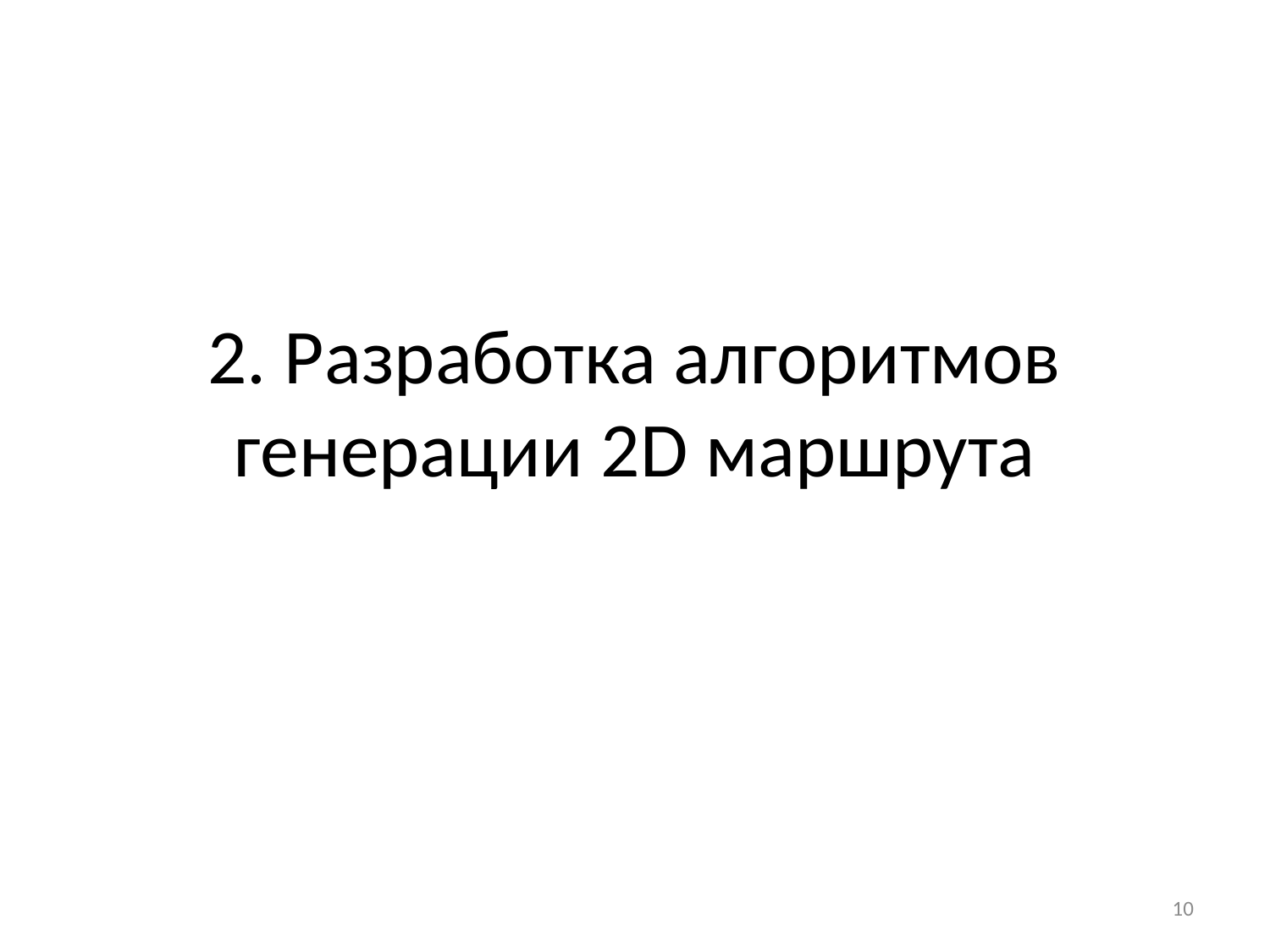

# 2. Разработка алгоритмов генерации 2D маршрута
10